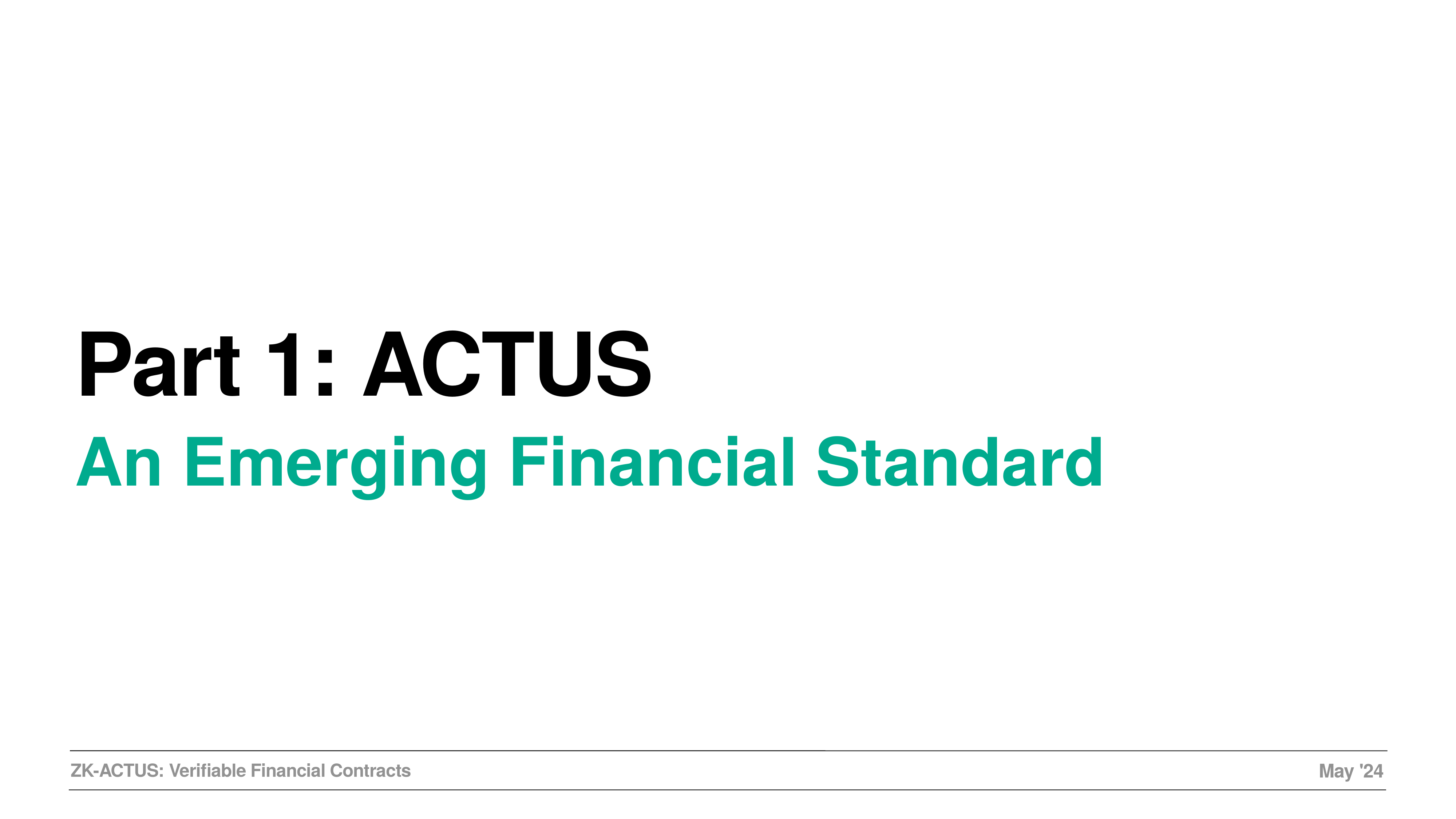

# Part 1: ACTUS
An Emerging Financial Standard

May '24
ZK-ACTUS: Verifiable Financial Contracts